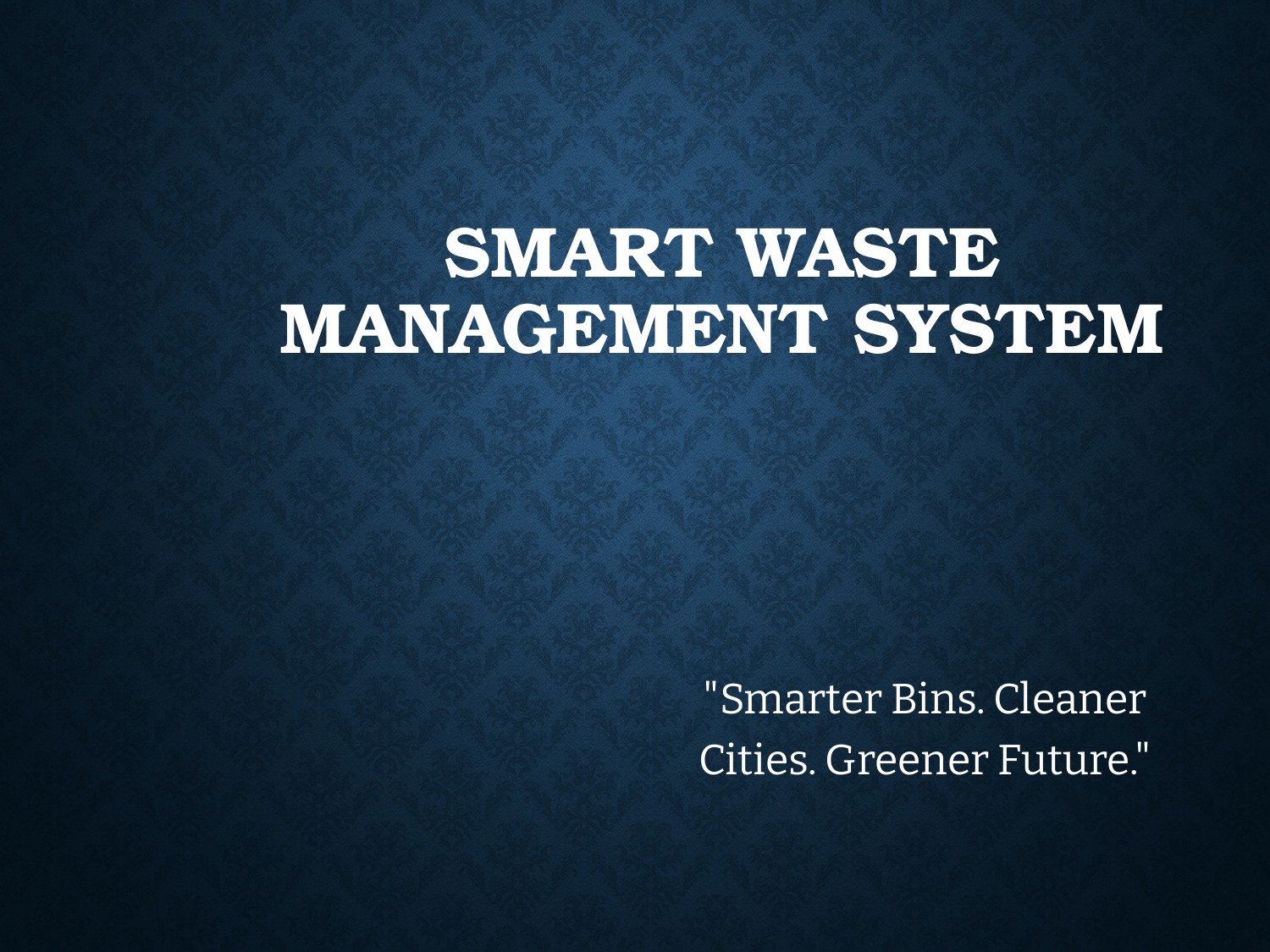

# Smart Waste Management System
"Smarter Bins. Cleaner Cities. Greener Future."